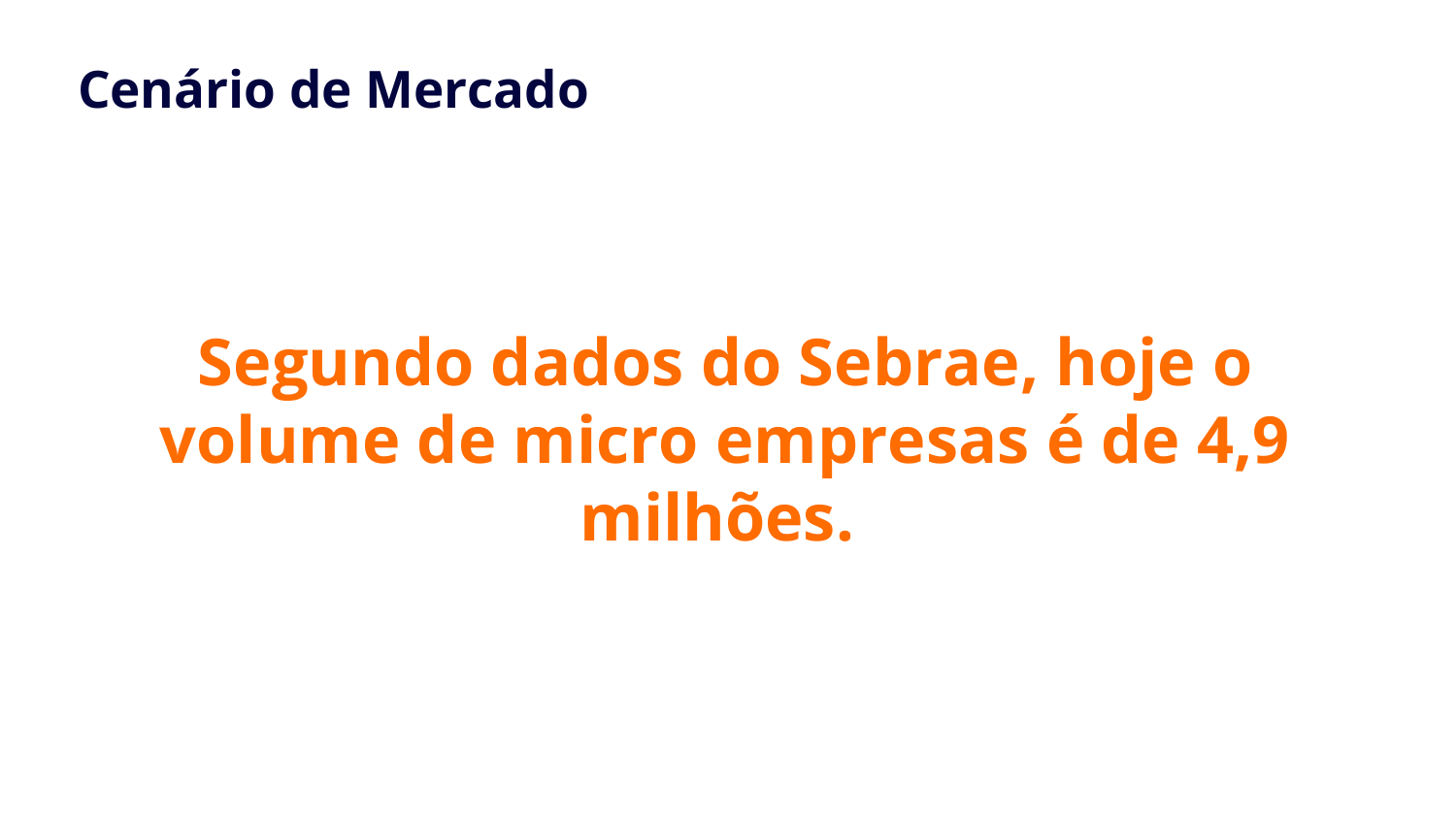

# Cenário de Mercado
Segundo dados do Sebrae, hoje o volume de micro empresas é de 4,9 milhões.